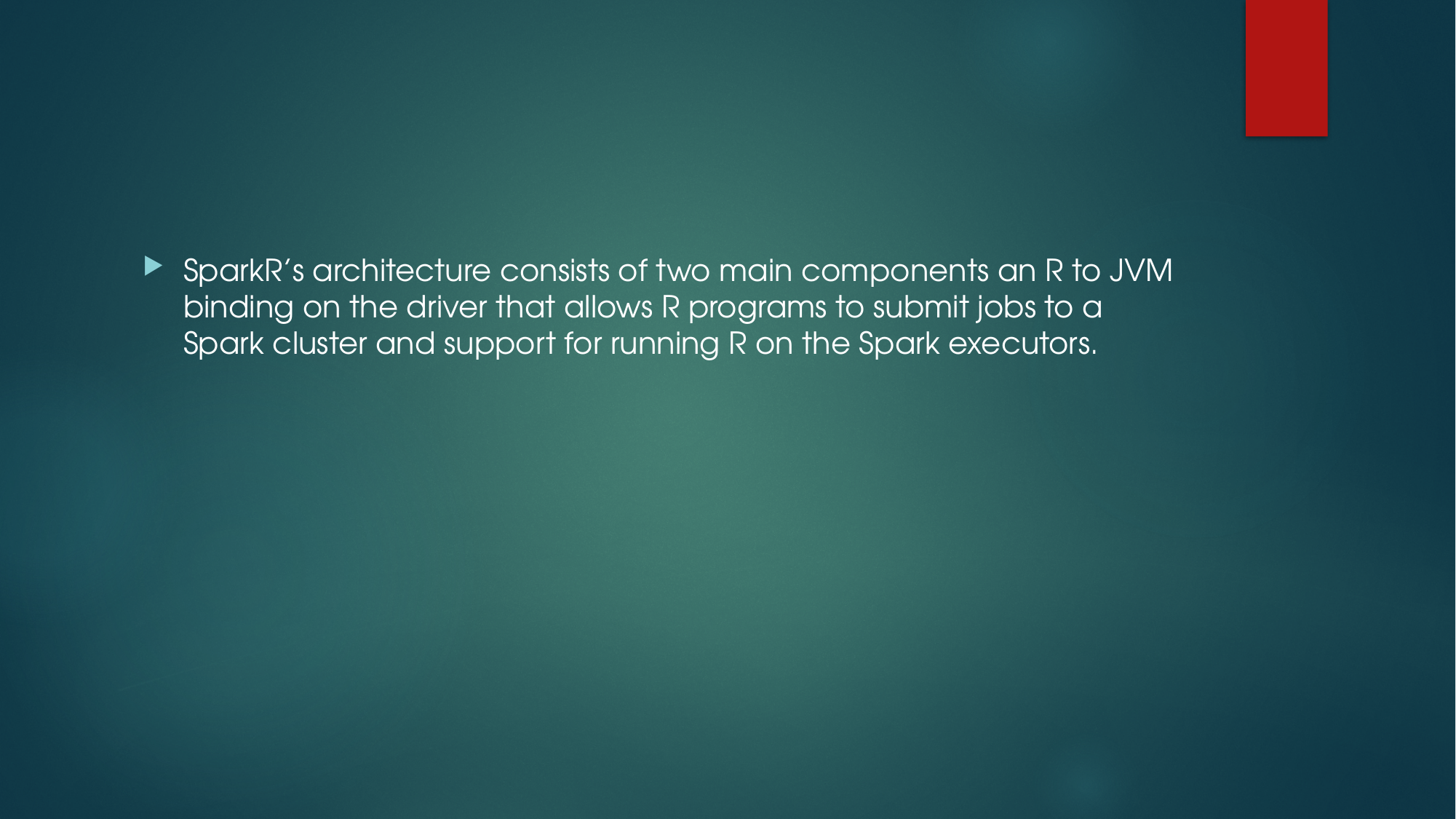

#
SparkR’s architecture consists of two main components an R to JVM binding on the driver that allows R programs to submit jobs to a Spark cluster and support for running R on the Spark executors.